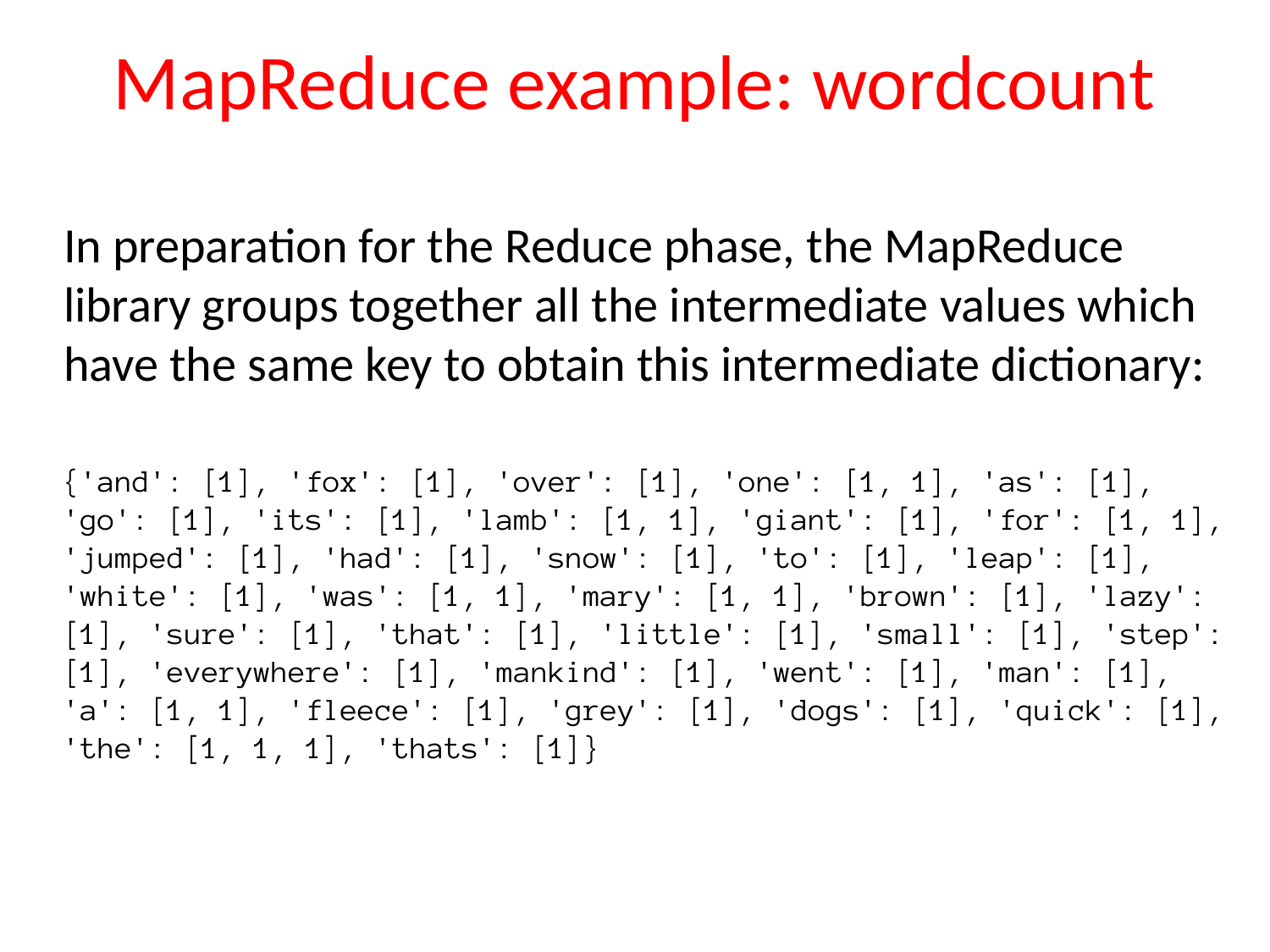

# MapReduce example: wordcount
In preparation for the Reduce phase, the MapReduce library groups together all the intermediate values which have the same key to obtain this intermediate dictionary:

{'and': [1], 'fox': [1], 'over': [1], 'one': [1, 1], 'as': [1], 'go': [1], 'its': [1], 'lamb': [1, 1], 'giant': [1], 'for': [1, 1], 'jumped': [1], 'had': [1], 'snow': [1], 'to': [1], 'leap': [1], 'white': [1], 'was': [1, 1], 'mary': [1, 1], 'brown': [1], 'lazy': [1], 'sure': [1], 'that': [1], 'little': [1], 'small': [1], 'step': [1], 'everywhere': [1], 'mankind': [1], 'went': [1], 'man': [1], 'a': [1, 1], 'fleece': [1], 'grey': [1], 'dogs': [1], 'quick': [1], 'the': [1, 1, 1], 'thats': [1]}